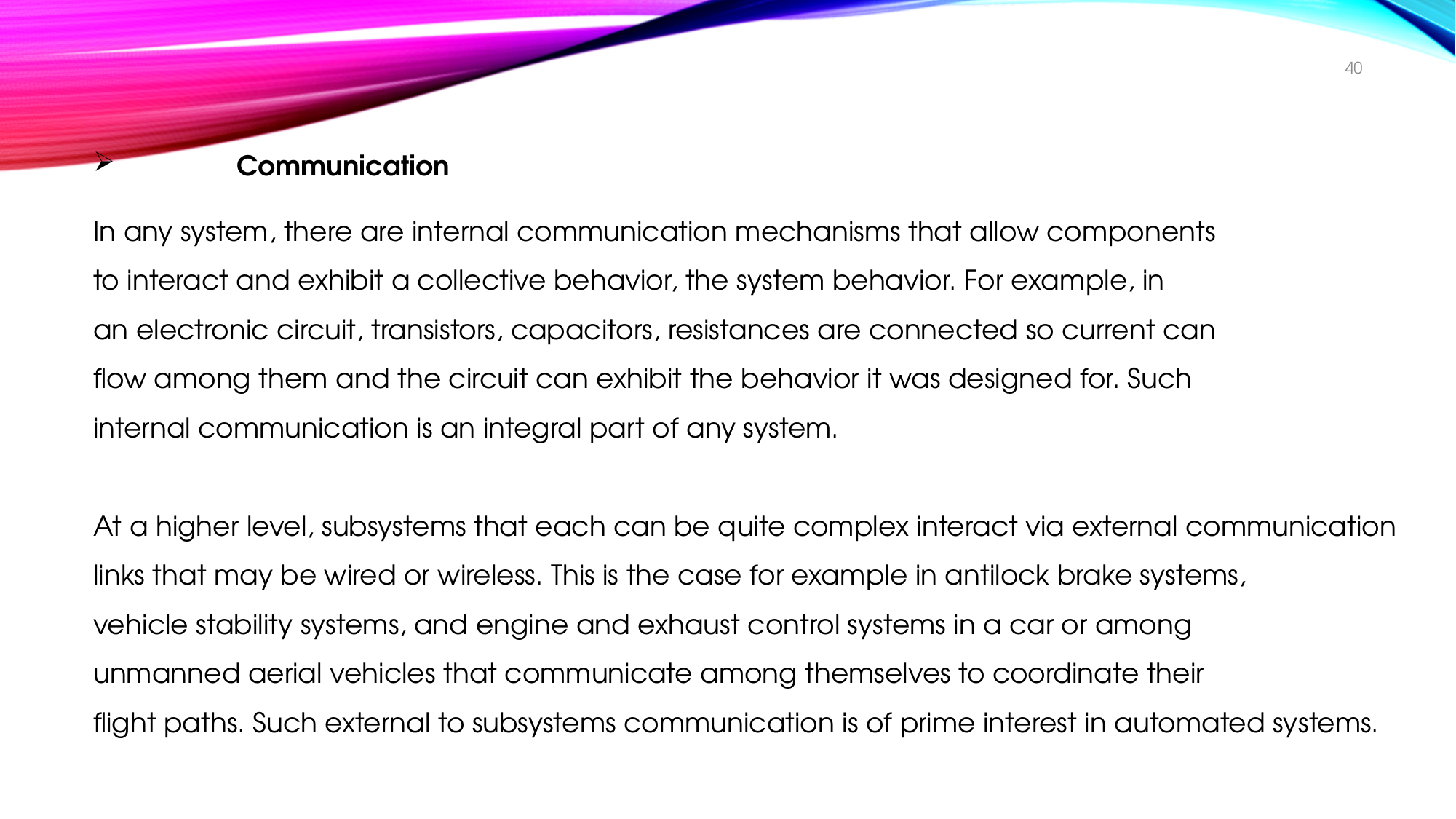

40
	Communication

In any system, there are internal communication mechanisms that allow components
to interact and exhibit a collective behavior, the system behavior. For example, in
an electronic circuit, transistors, capacitors, resistances are connected so current can
flow among them and the circuit can exhibit the behavior it was designed for. Such
internal communication is an integral part of any system.

At a higher level, subsystems that each can be quite complex interact via external communication links that may be wired or wireless. This is the case for example in antilock brake systems,
vehicle stability systems, and engine and exhaust control systems in a car or among
unmanned aerial vehicles that communicate among themselves to coordinate their
flight paths. Such external to subsystems communication is of prime interest in automated systems.